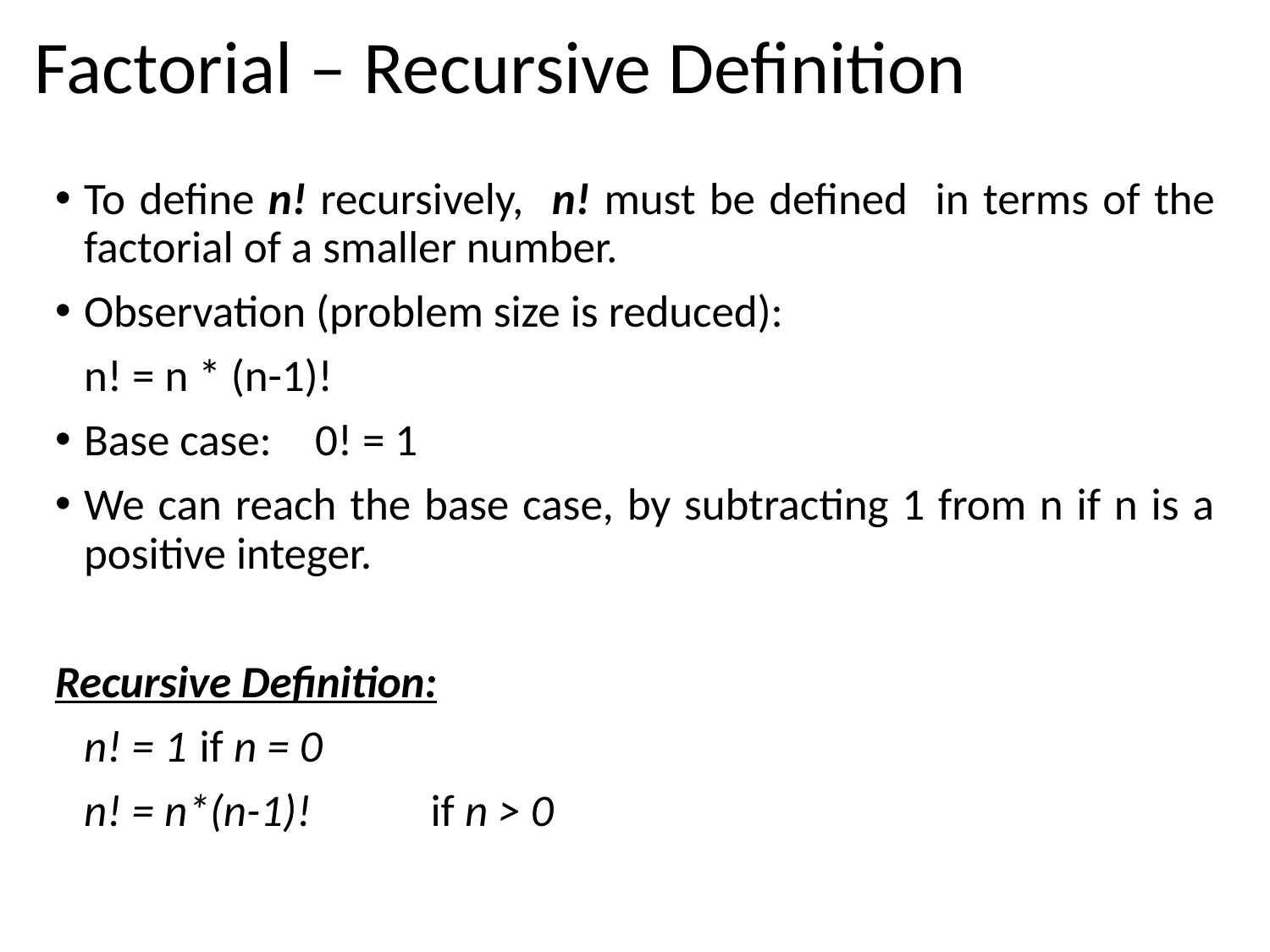

# Factorial – Recursive Definition
To define n! recursively,  n! must be defined  in terms of the factorial of a smaller number.
Observation (problem size is reduced):
		n! = n * (n-1)!
Base case:	0! = 1
We can reach the base case, by subtracting 1 from n if n is a positive integer.

Recursive Definition:
  		n! = 1 			if n = 0
  		n! = n*(n-1)! 		if n > 0